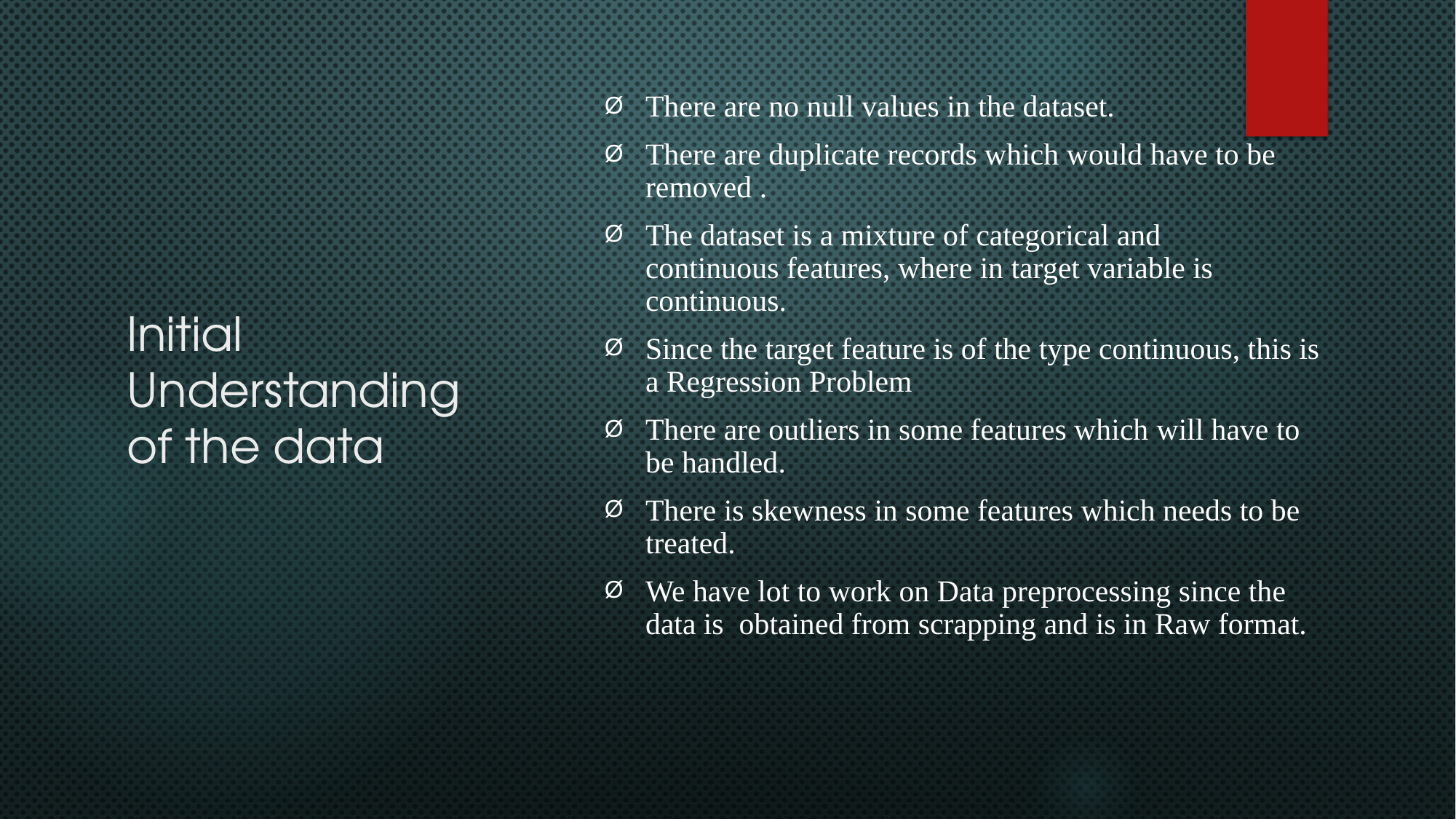

# Initial Understanding of the data
There are no null values in the dataset.
There are duplicate records which would have to be removed .
The dataset is a mixture of categorical and continuous features, where in target variable is continuous.
Since the target feature is of the type continuous, this is a Regression Problem
There are outliers in some features which will have to be handled.
There is skewness in some features which needs to be treated.
We have lot to work on Data preprocessing since the data is  obtained from scrapping and is in Raw format.